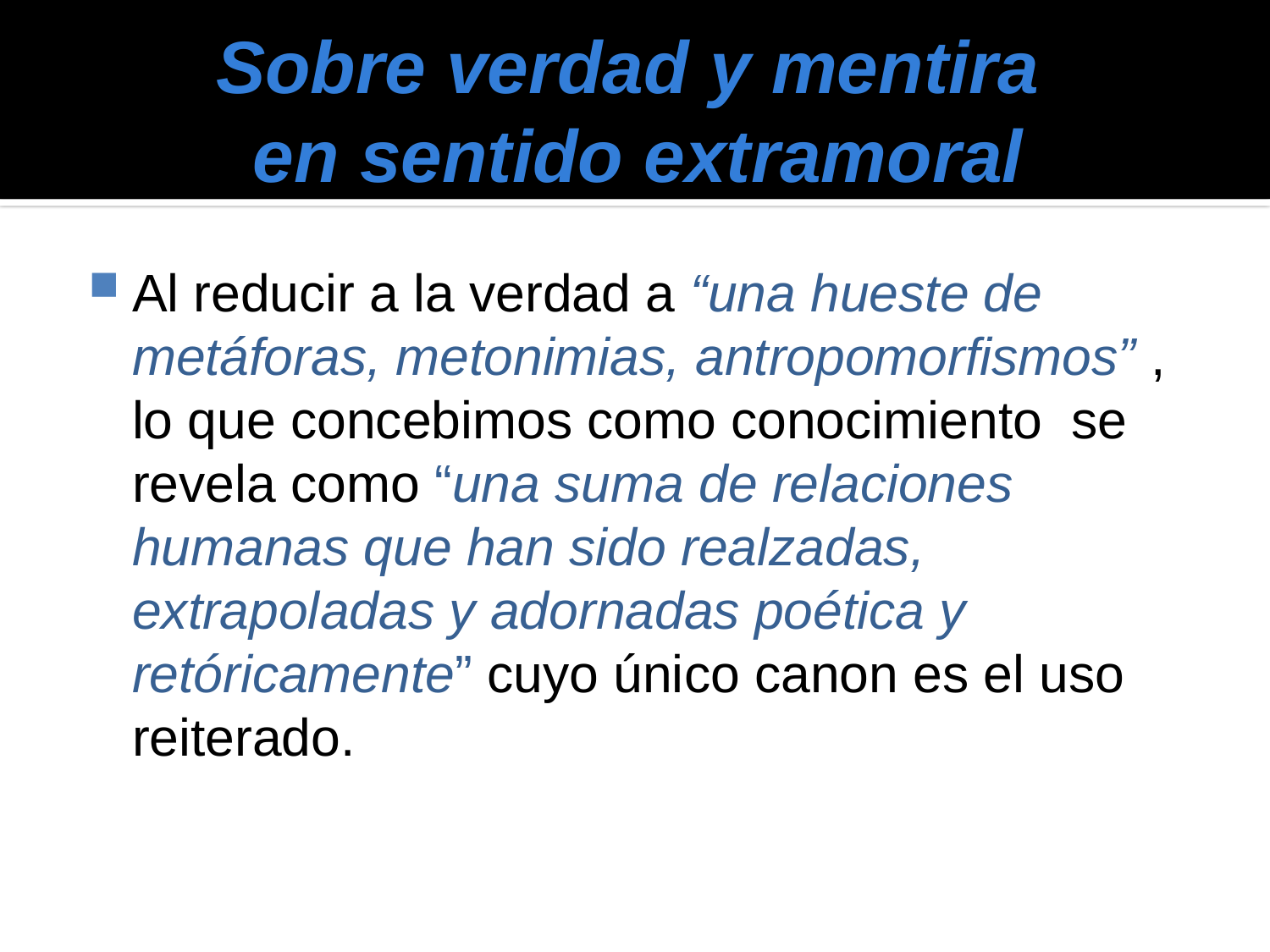

# Sobre verdad y mentira en sentido extramoral
Al reducir a la verdad a “una hueste de metáforas, metonimias, antropomorfismos” , lo que concebimos como conocimiento  se revela como “una suma de relaciones humanas que han sido realzadas, extrapoladas y adornadas poética y retóricamente” cuyo único canon es el uso reiterado.